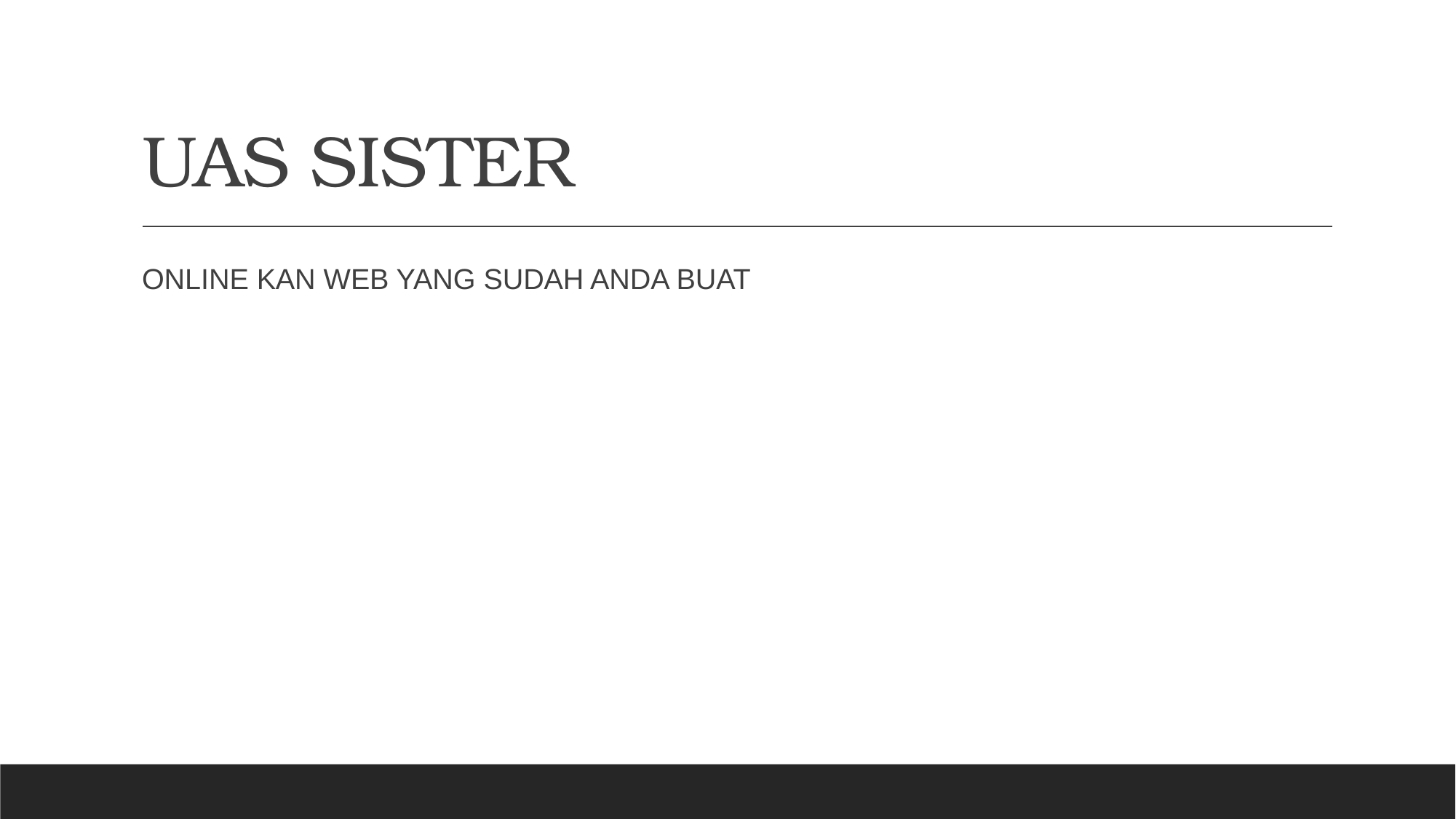

# UAS SISTER
ONLINE KAN WEB YANG SUDAH ANDA BUAT